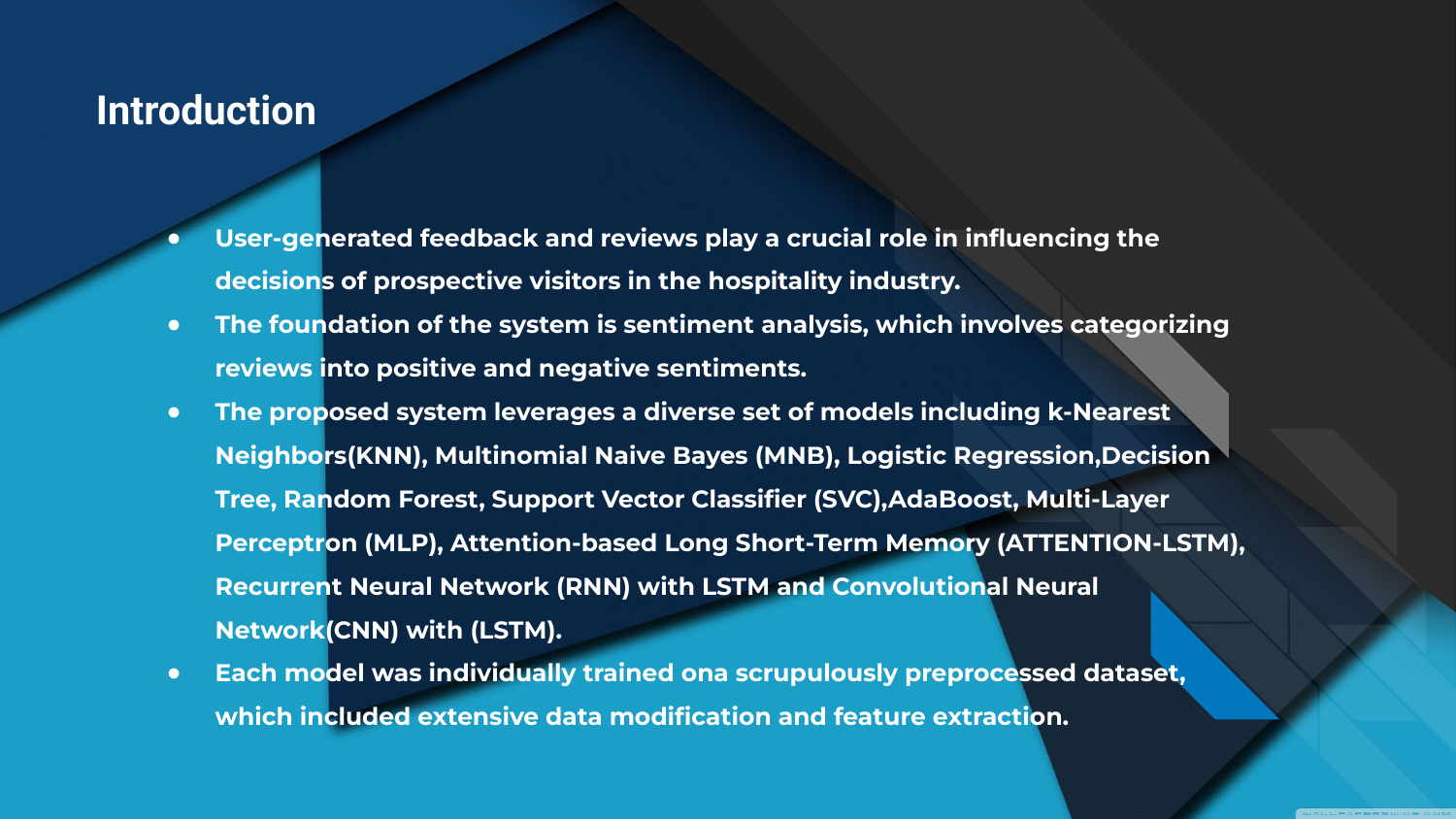

# Introduction
User-generated feedback and reviews play a crucial role in influencing the decisions of prospective visitors in the hospitality industry.
The foundation of the system is sentiment analysis, which involves categorizing reviews into positive and negative sentiments.
The proposed system leverages a diverse set of models including k-Nearest Neighbors(KNN), Multinomial Naive Bayes (MNB), Logistic Regression,Decision Tree, Random Forest, Support Vector Classifier (SVC),AdaBoost, Multi-Layer Perceptron (MLP), Attention-based Long Short-Term Memory (ATTENTION-LSTM), Recurrent Neural Network (RNN) with LSTM and Convolutional Neural Network(CNN) with (LSTM).
Each model was individually trained ona scrupulously preprocessed dataset, which included extensive data modification and feature extraction.